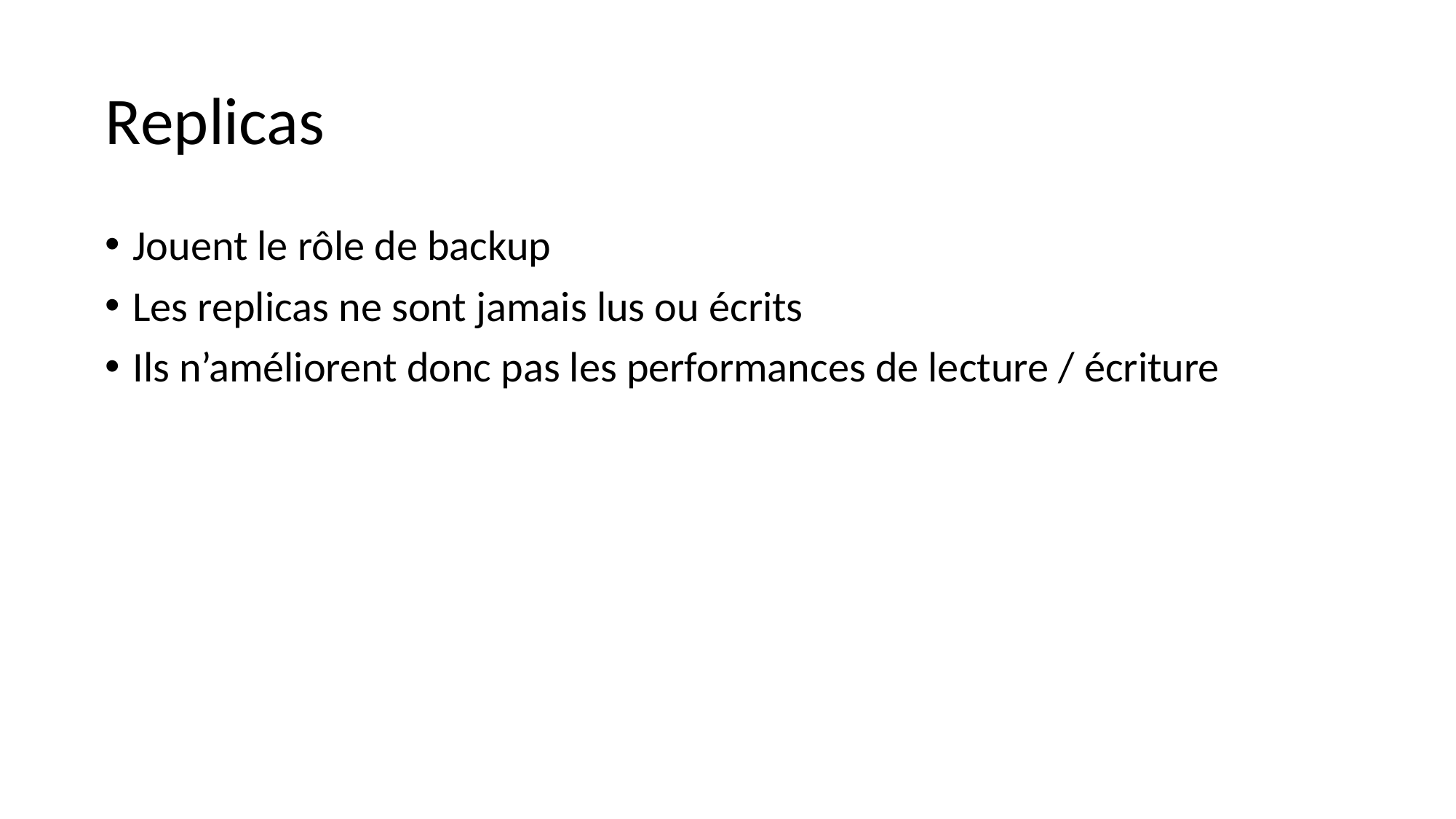

# Replicas
Jouent le rôle de backup
Les replicas ne sont jamais lus ou écrits
Ils n’améliorent donc pas les performances de lecture / écriture